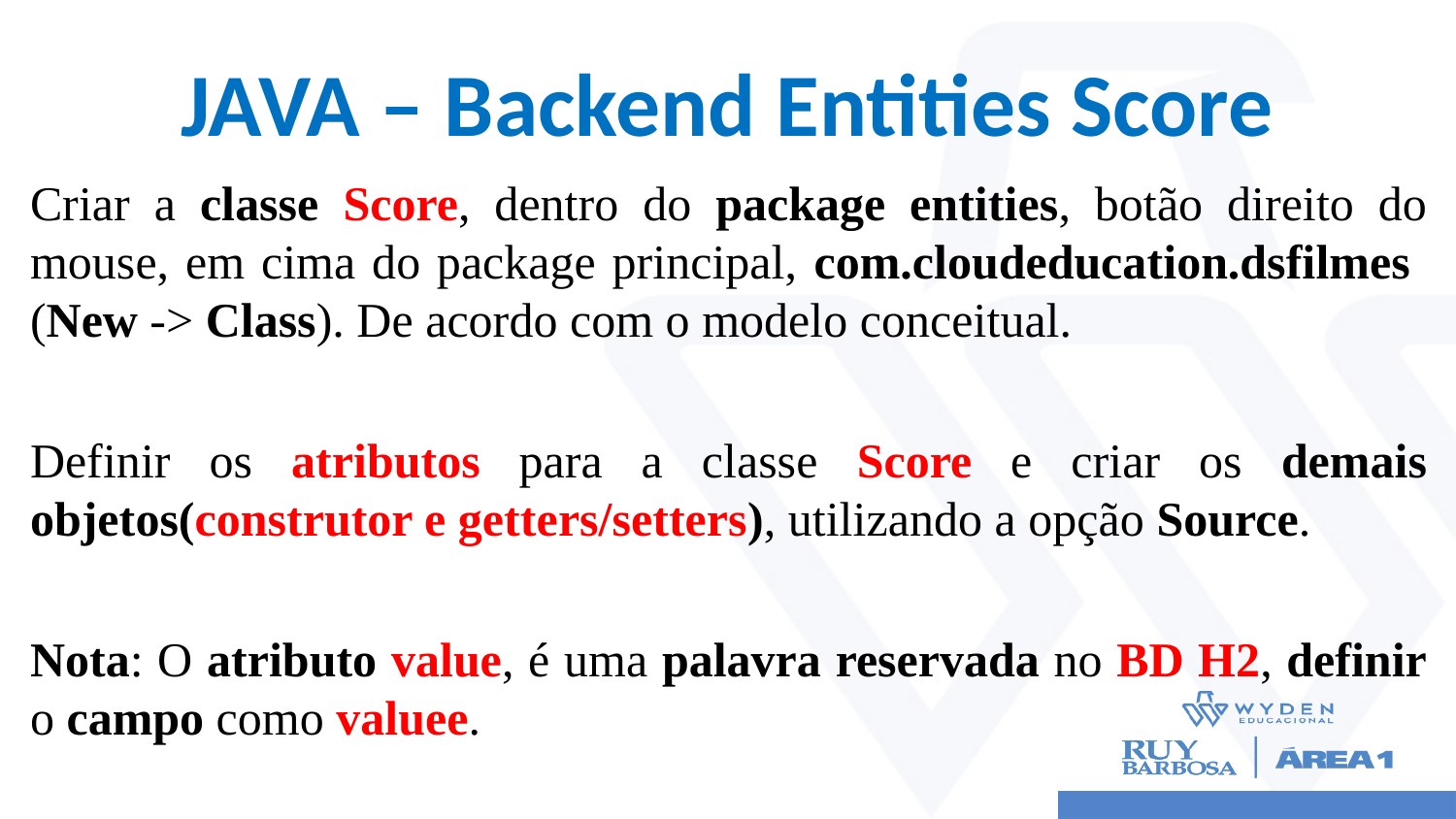

# JAVA – Backend Entities Score
Criar a classe Score, dentro do package entities, botão direito do mouse, em cima do package principal, com.cloudeducation.dsfilmes  (New -> Class). De acordo com o modelo conceitual.

Definir os atributos para a classe Score e criar os demais objetos(construtor e getters/setters), utilizando a opção Source.

Nota: O atributo value, é uma palavra reservada no BD H2, definir o campo como valuee.